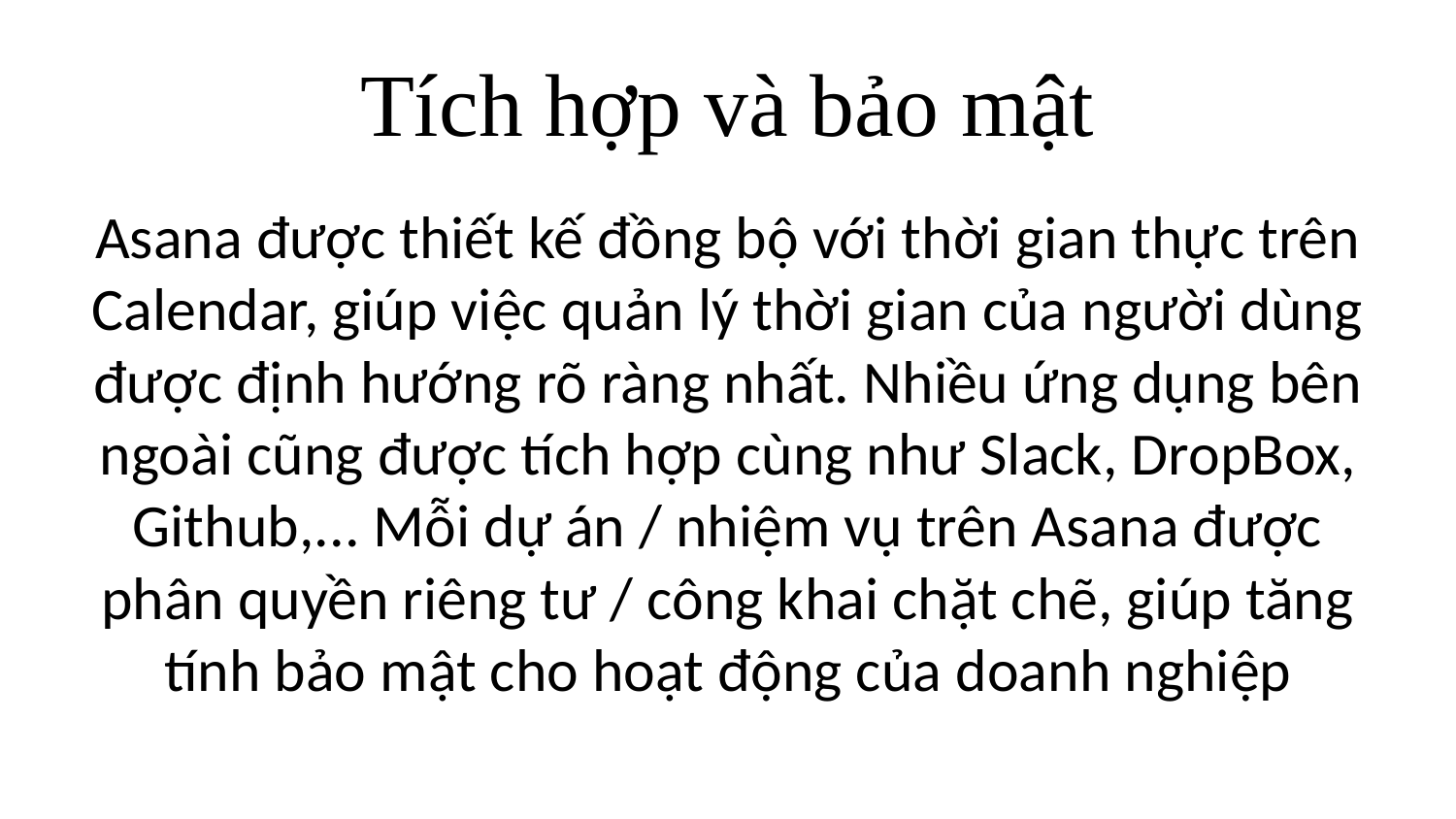

# Tích hợp và bảo mật
Asana được thiết kế đồng bộ với thời gian thực trên Calendar, giúp việc quản lý thời gian của người dùng được định hướng rõ ràng nhất. Nhiều ứng dụng bên ngoài cũng được tích hợp cùng như Slack, DropBox, Github,... Mỗi dự án / nhiệm vụ trên Asana được phân quyền riêng tư / công khai chặt chẽ, giúp tăng tính bảo mật cho hoạt động của doanh nghiệp